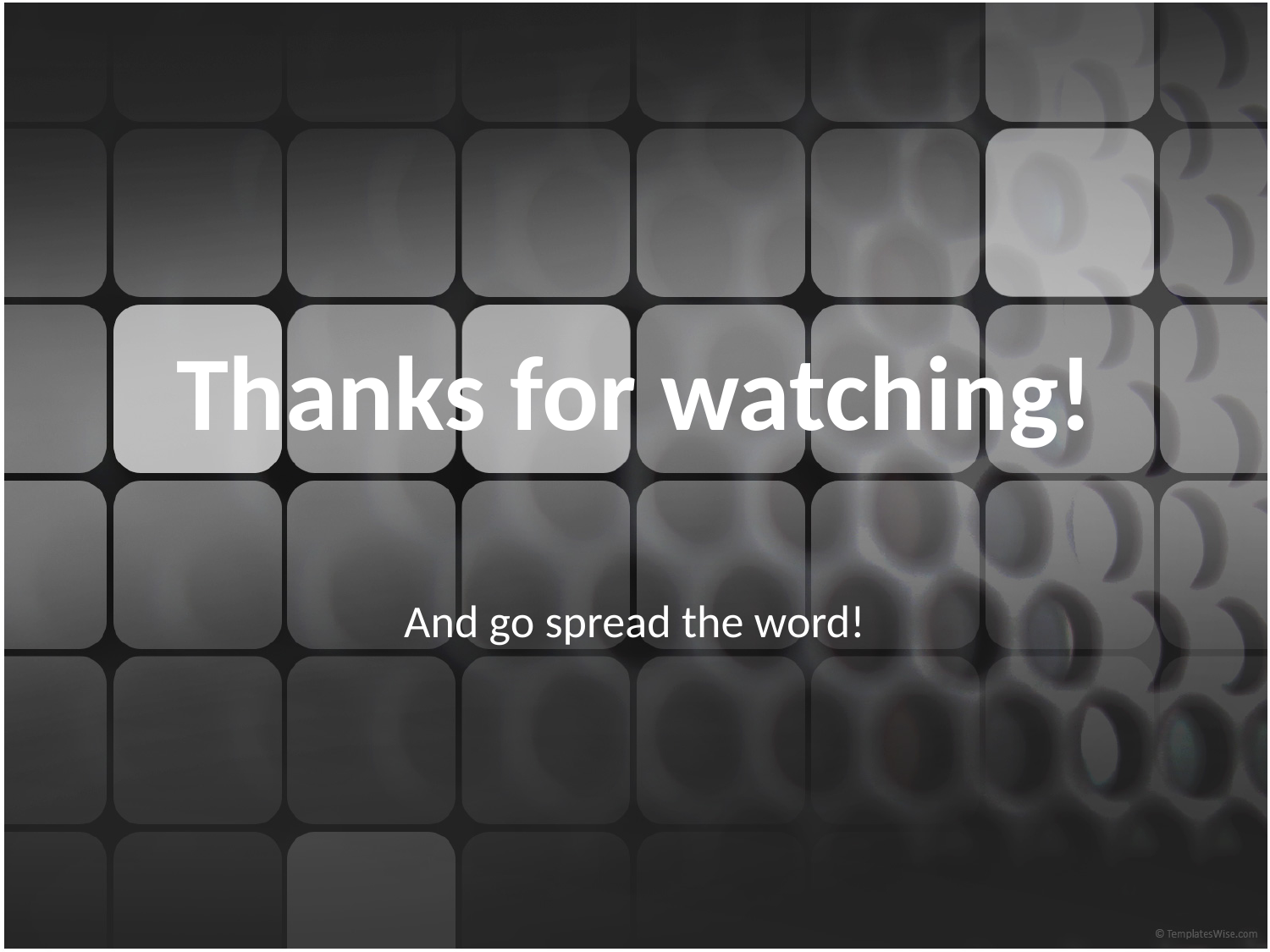

# Thanks for watching!
And go spread the word!